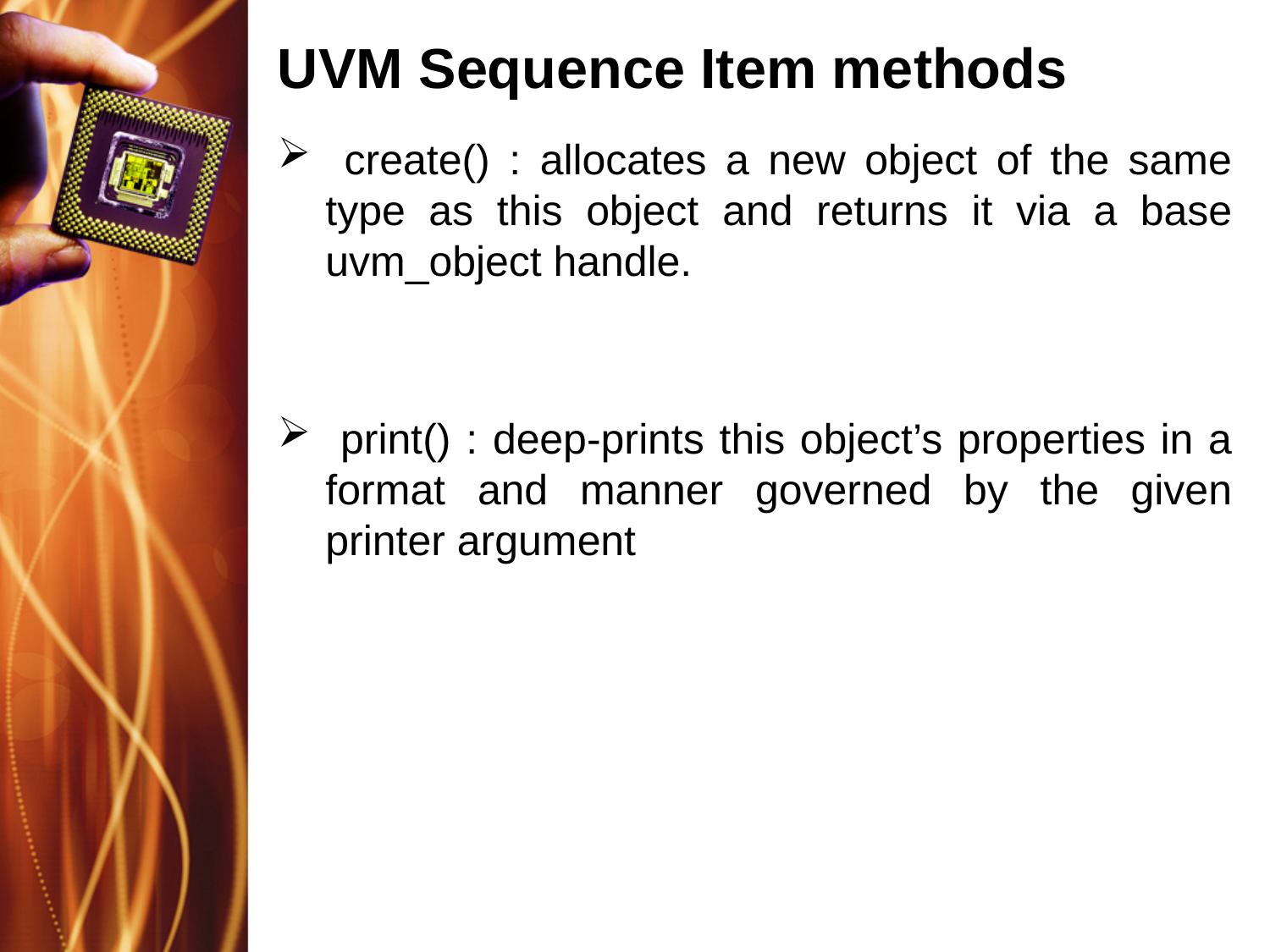

# UVM Sequence Item methods
 create() : allocates a new object of the same type as this object and returns it via a base uvm_object handle.

 print() : deep-prints this object’s properties in a format and manner governed by the given printer argument